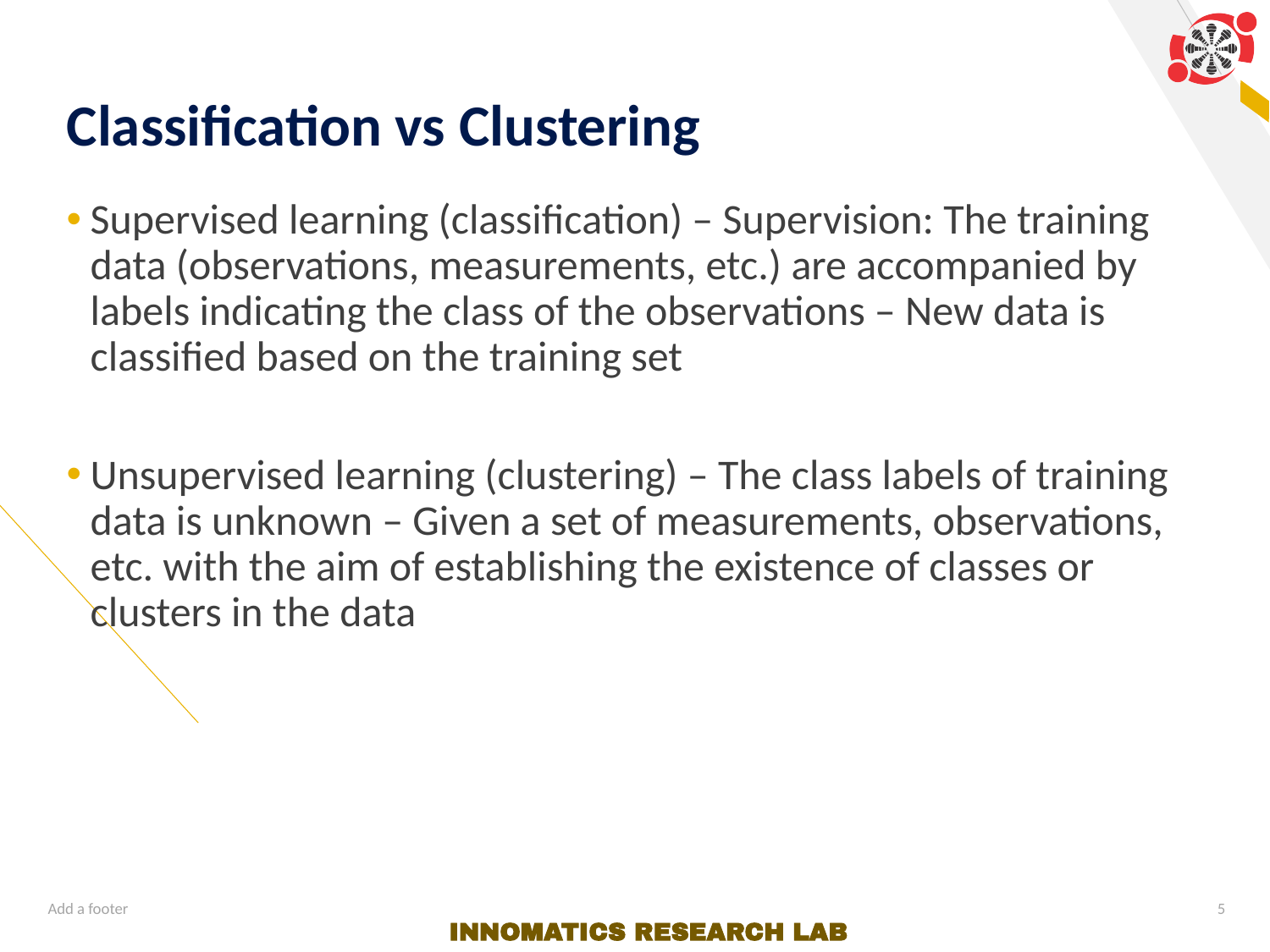

# Classification vs Clustering
Supervised learning (classification) – Supervision: The training data (observations, measurements, etc.) are accompanied by labels indicating the class of the observations – New data is classified based on the training set

Unsupervised learning (clustering) – The class labels of training data is unknown – Given a set of measurements, observations, etc. with the aim of establishing the existence of classes or clusters in the data
Add a footer
5